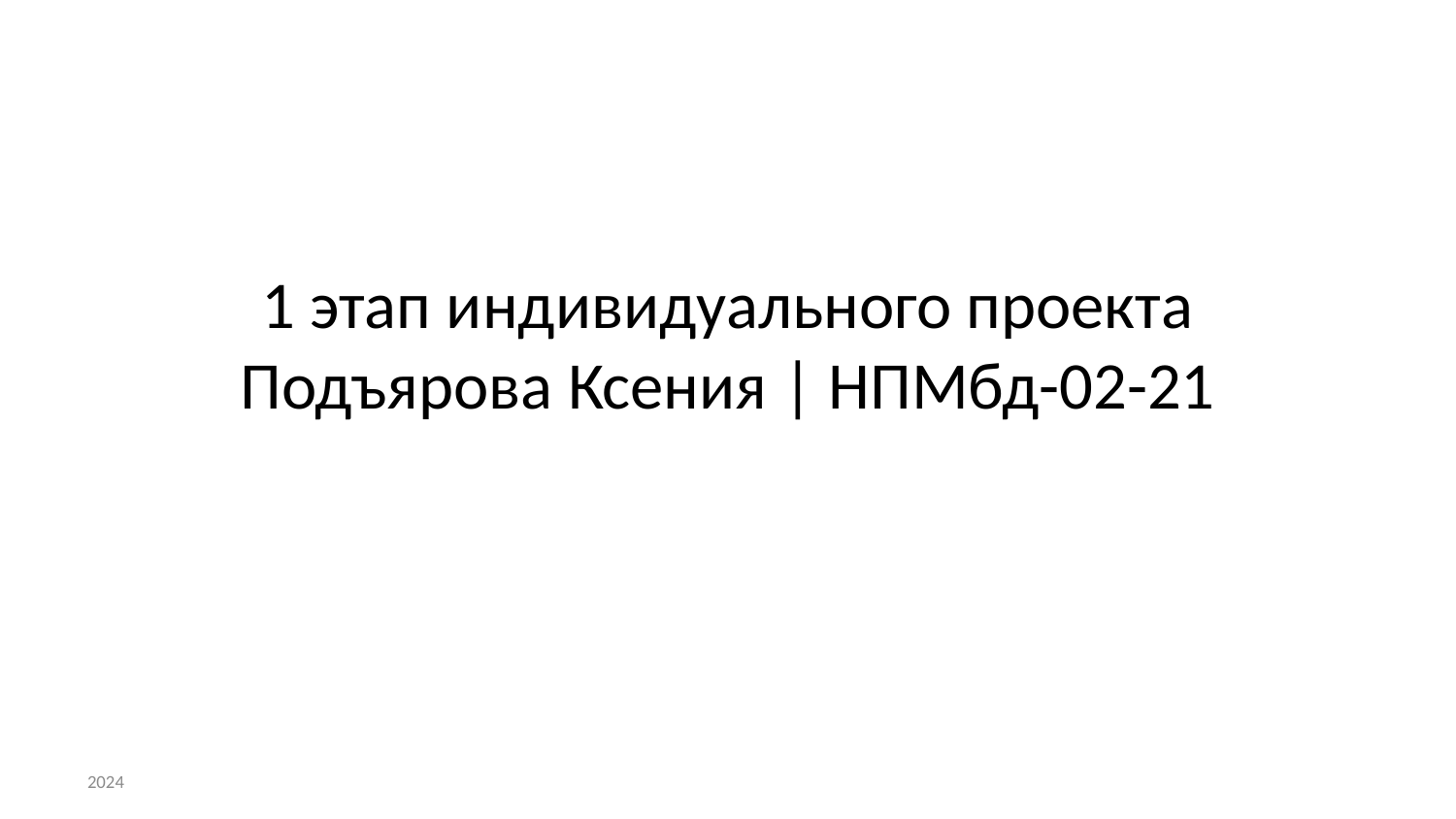

# 1 этап индивидуального проекта Подъярова Ксения | НПМбд-02-21

2024